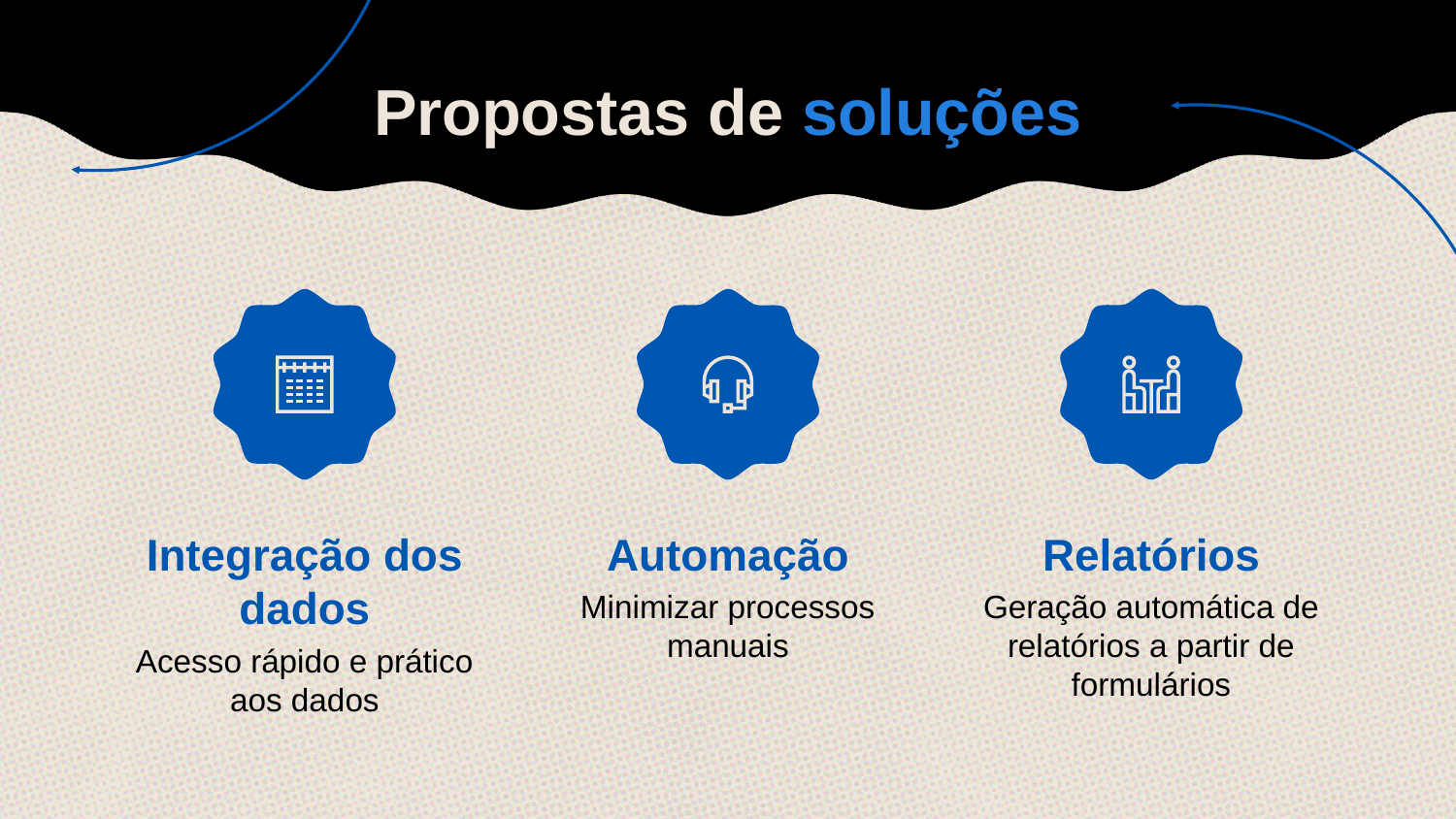

# Propostas de soluções

Integração dos dados
Automação
Relatórios
Minimizar processos manuais
Geração automática de relatórios a partir de formulários
Acesso rápido e prático aos dados